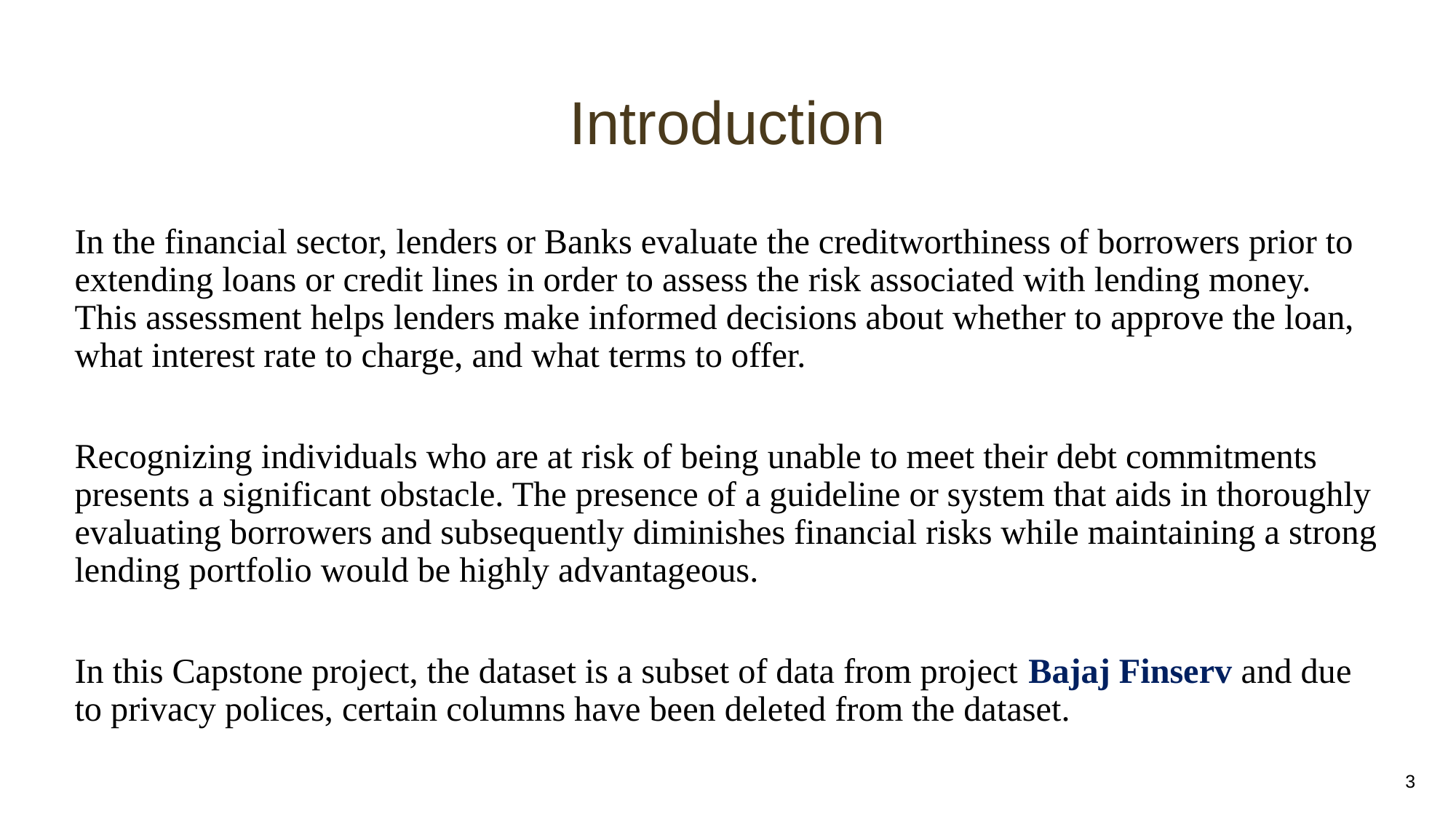

# Introduction

In the financial sector, lenders or Banks evaluate the creditworthiness of borrowers prior to extending loans or credit lines in order to assess the risk associated with lending money. This assessment helps lenders make informed decisions about whether to approve the loan, what interest rate to charge, and what terms to offer.

Recognizing individuals who are at risk of being unable to meet their debt commitments presents a significant obstacle. The presence of a guideline or system that aids in thoroughly evaluating borrowers and subsequently diminishes financial risks while maintaining a strong lending portfolio would be highly advantageous.

In this Capstone project, the dataset is a subset of data from project Bajaj Finserv and due to privacy polices, certain columns have been deleted from the dataset.

3